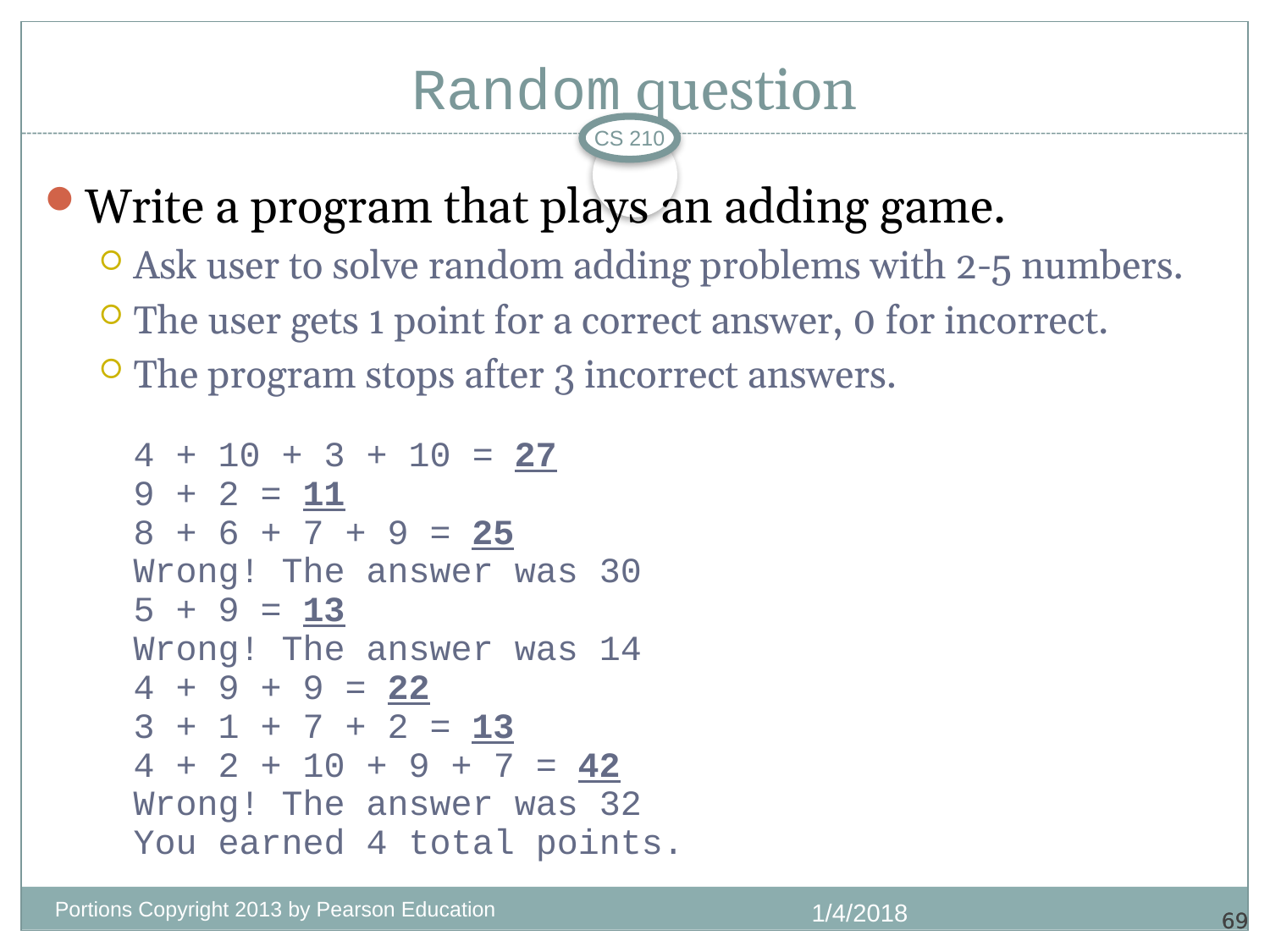

# Random question
CS 210
Write a program that plays an adding game.
Ask user to solve random adding problems with 2-5 numbers.
The user gets 1 point for a correct answer, 0 for incorrect.
The program stops after 3 incorrect answers.

	4 + 10 + 3 + 10 = 27
	9 + 2 = 11
	8 + 6 + 7 + 9 = 25
	Wrong! The answer was 30
	5 + 9 = 13
	Wrong! The answer was 14
	4 + 9 + 9 = 22
	3 + 1 + 7 + 2 = 13
	4 + 2 + 10 + 9 + 7 = 42
	Wrong! The answer was 32
	You earned 4 total points.
Portions Copyright 2013 by Pearson Education
1/4/2018